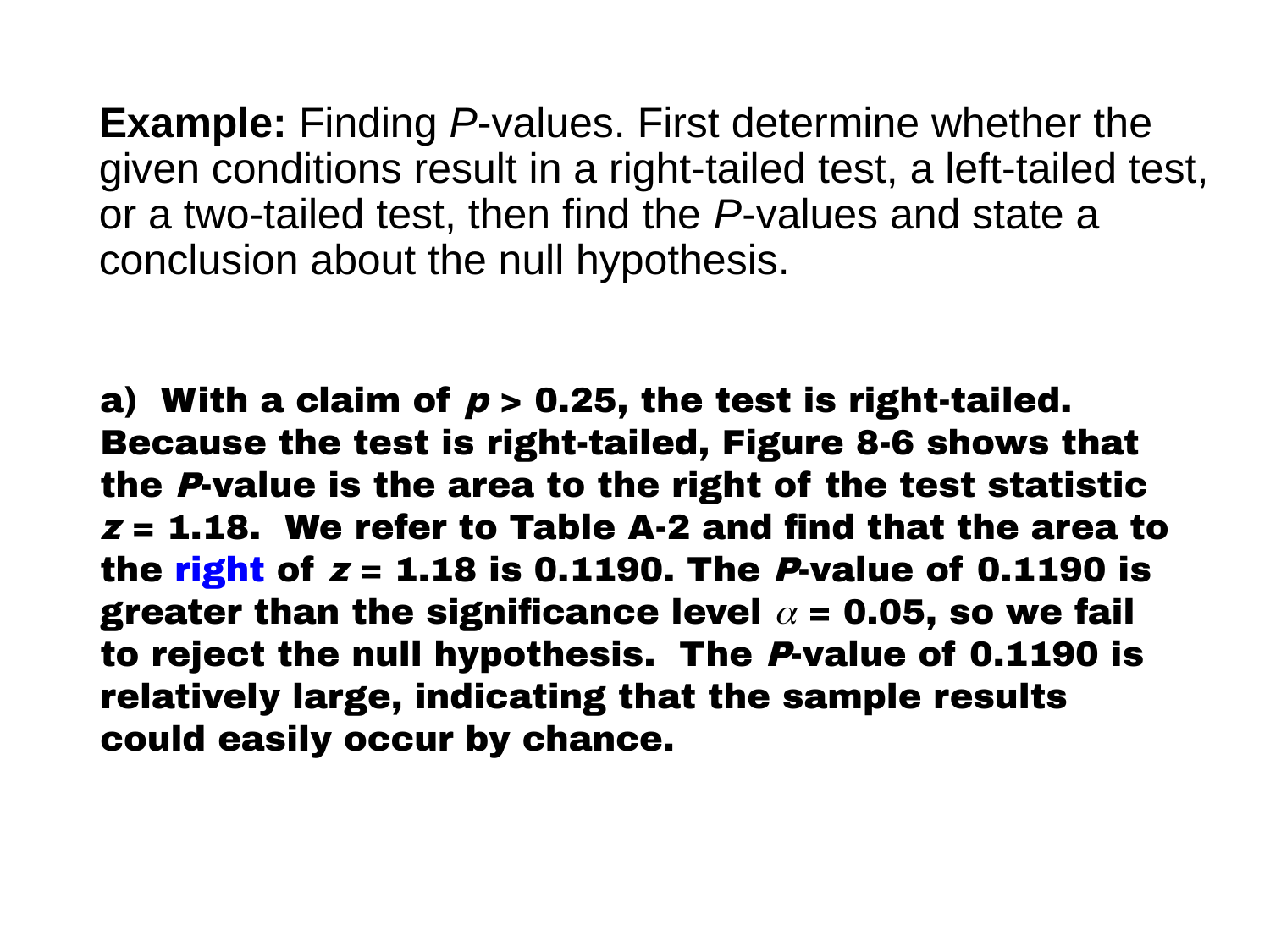

# Example: Finding P-values. First determine whether the given conditions result in a right-tailed test, a left-tailed test, or a two-tailed test, then find the P-values and state a conclusion about the null hypothesis.

a)  With a claim of p > 0.25, the test is right-tailed.  Because the test is right-tailed, Figure 8-6 shows that the P-value is the area to the right of the test statistic z = 1.18.  We refer to Table A-2 and find that the area to the right of z = 1.18 is 0.1190. The P-value of 0.1190 is greater than the significance level α = 0.05, so we fail to reject the null hypothesis.  The P-value of 0.1190 is relatively large, indicating that the sample results could easily occur by chance.